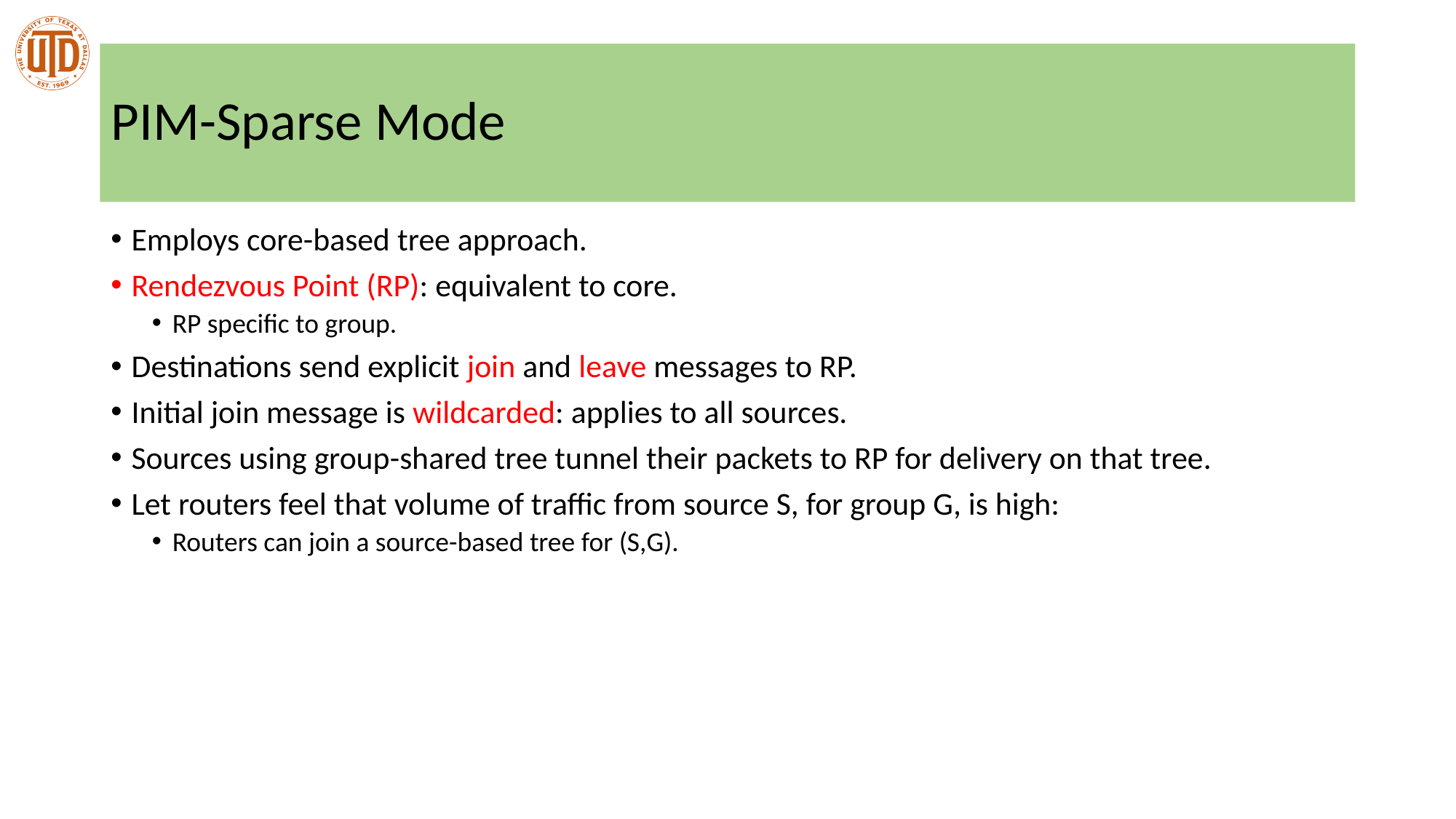

# PIM-Sparse Mode
Employs core-based tree approach.
Rendezvous Point (RP): equivalent to core.
RP specific to group.
Destinations send explicit join and leave messages to RP.
Initial join message is wildcarded: applies to all sources.
Sources using group-shared tree tunnel their packets to RP for delivery on that tree.
Let routers feel that volume of traffic from source S, for group G, is high:
Routers can join a source-based tree for (S,G).